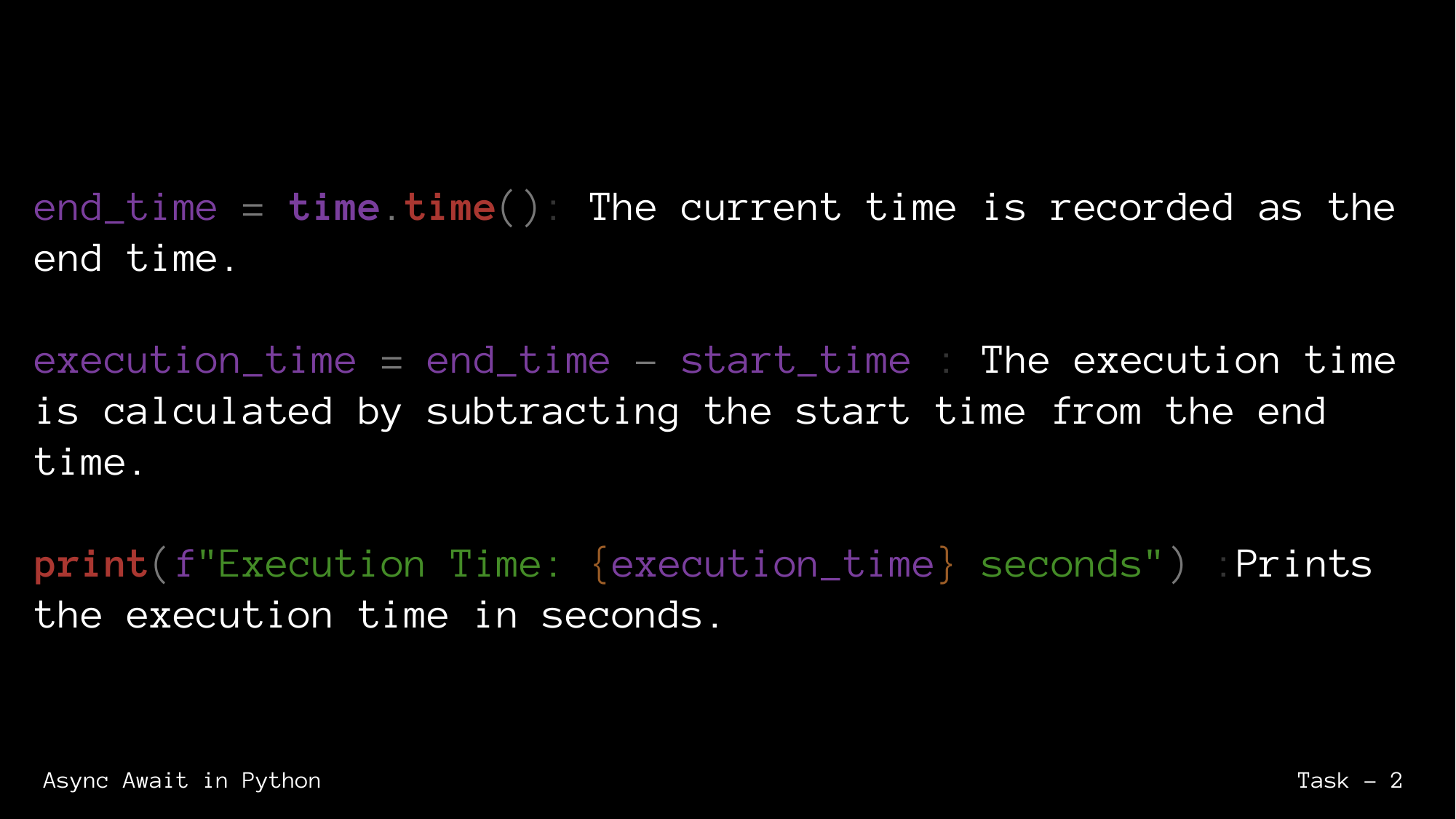

end_time = time.time(): The current time is recorded as the end time.

execution_time = end_time - start_time : The execution time is calculated by subtracting the start time from the end time.

print(f"Execution Time: {execution_time} seconds") :Prints the execution time in seconds.
Async Await in Python
Task - 2